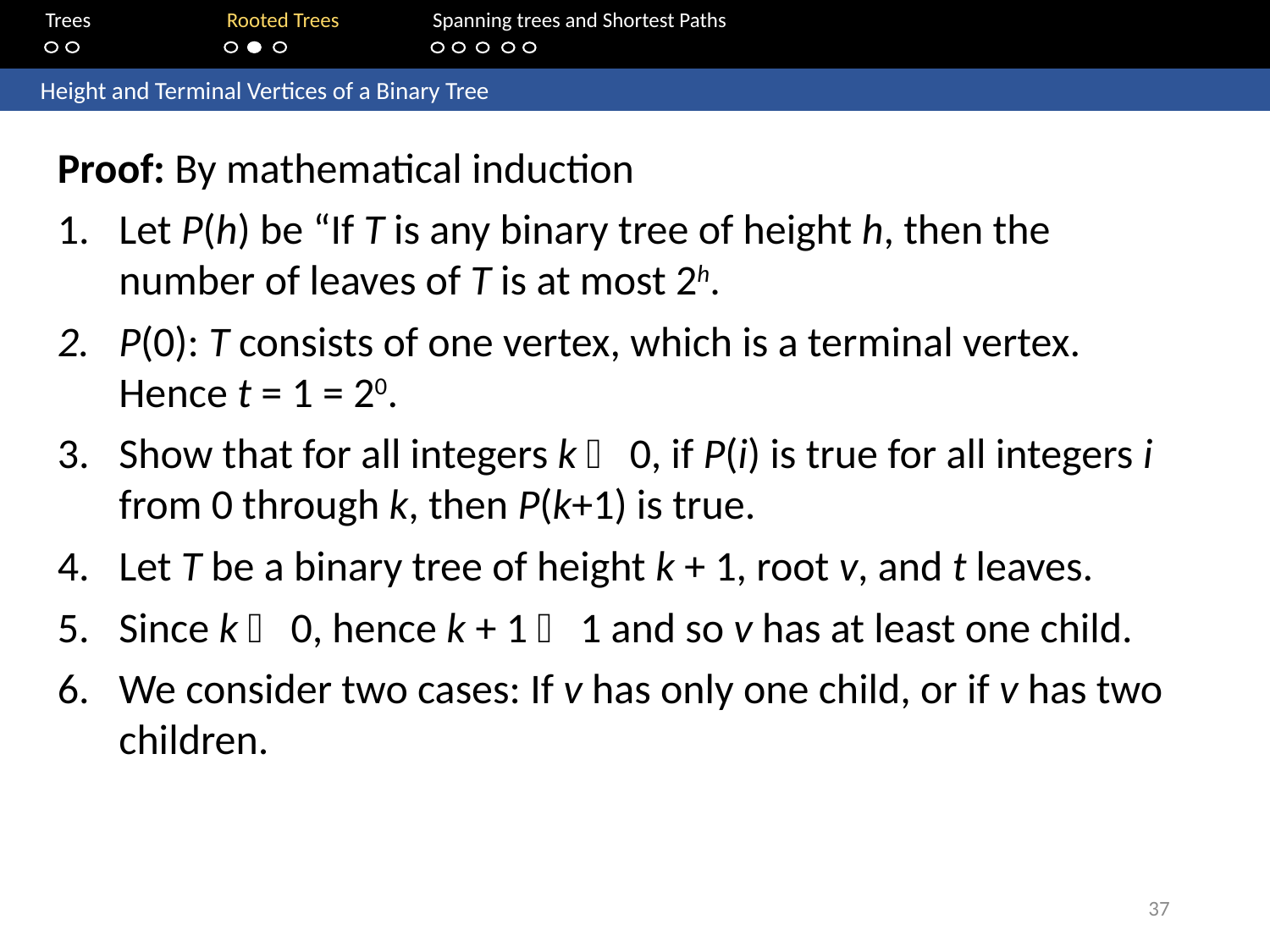

Trees	Rooted Trees	Spanning trees and Shortest Paths

	Height and Terminal Vertices of a Binary Tree
Proof: By mathematical induction
Let P(h) be “If T is any binary tree of height h, then the number of leaves of T is at most 2h.
P(0): T consists of one vertex, which is a terminal vertex. Hence t = 1 = 20.
Show that for all integers k ≥ 0, if P(i) is true for all integers i from 0 through k, then P(k+1) is true.
Let T be a binary tree of height k + 1, root v, and t leaves.
Since k ≥ 0, hence k + 1 ≥ 1 and so v has at least one child.
We consider two cases: If v has only one child, or if v has two children.
37